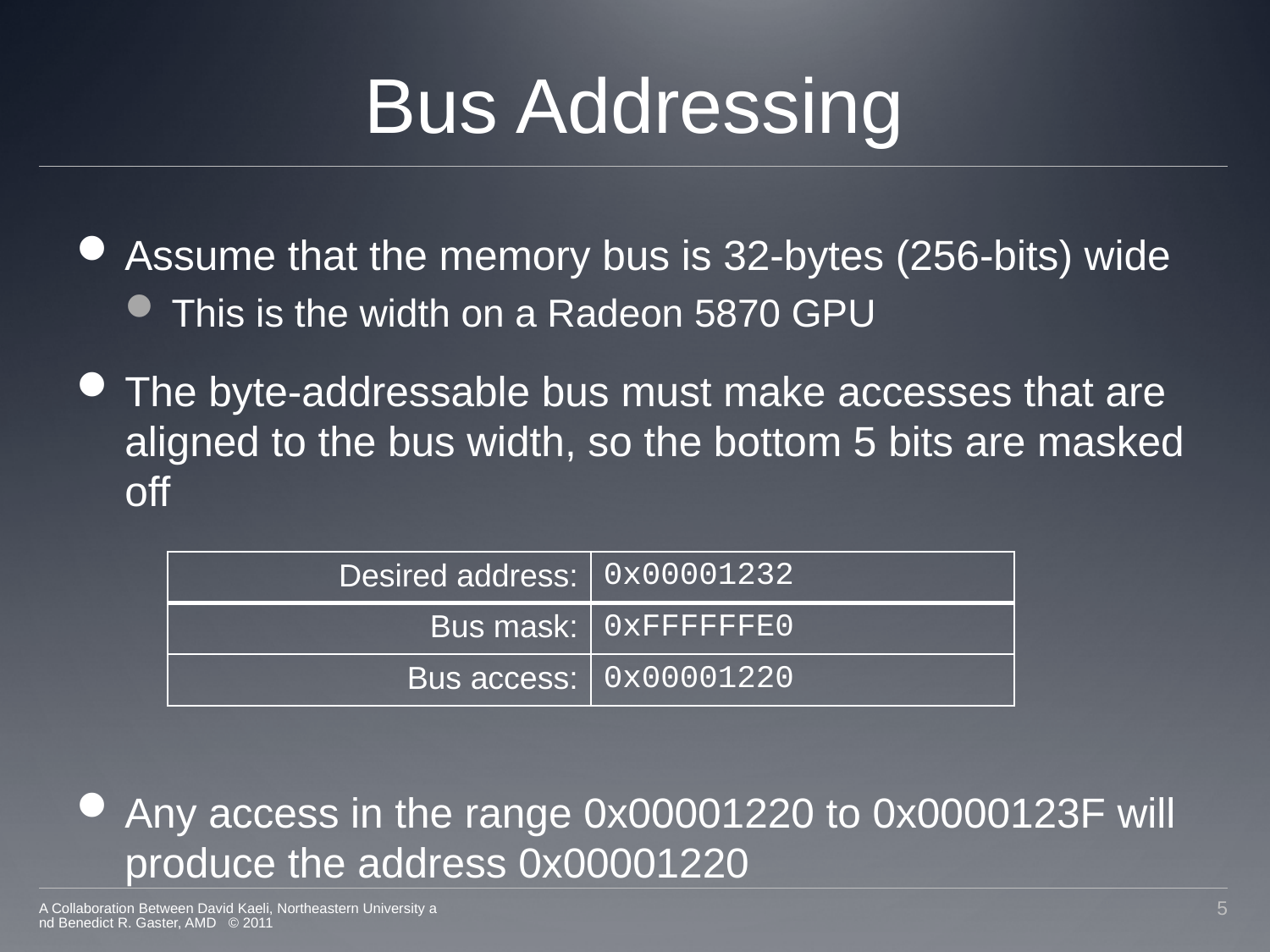

# Bus Addressing
Assume that the memory bus is 32-bytes (256-bits) wide
This is the width on a Radeon 5870 GPU
The byte-addressable bus must make accesses that are aligned to the bus width, so the bottom 5 bits are masked off

Any access in the range 0x00001220 to 0x0000123F will produce the address 0x00001220
| Desired address: | 0x00001232 |
| --- | --- |
| Bus mask: | 0xFFFFFFE0 |
| Bus access: | 0x00001220 |
A Collaboration Between David Kaeli, Northeastern University and Benedict R. Gaster, AMD   © 2011
5